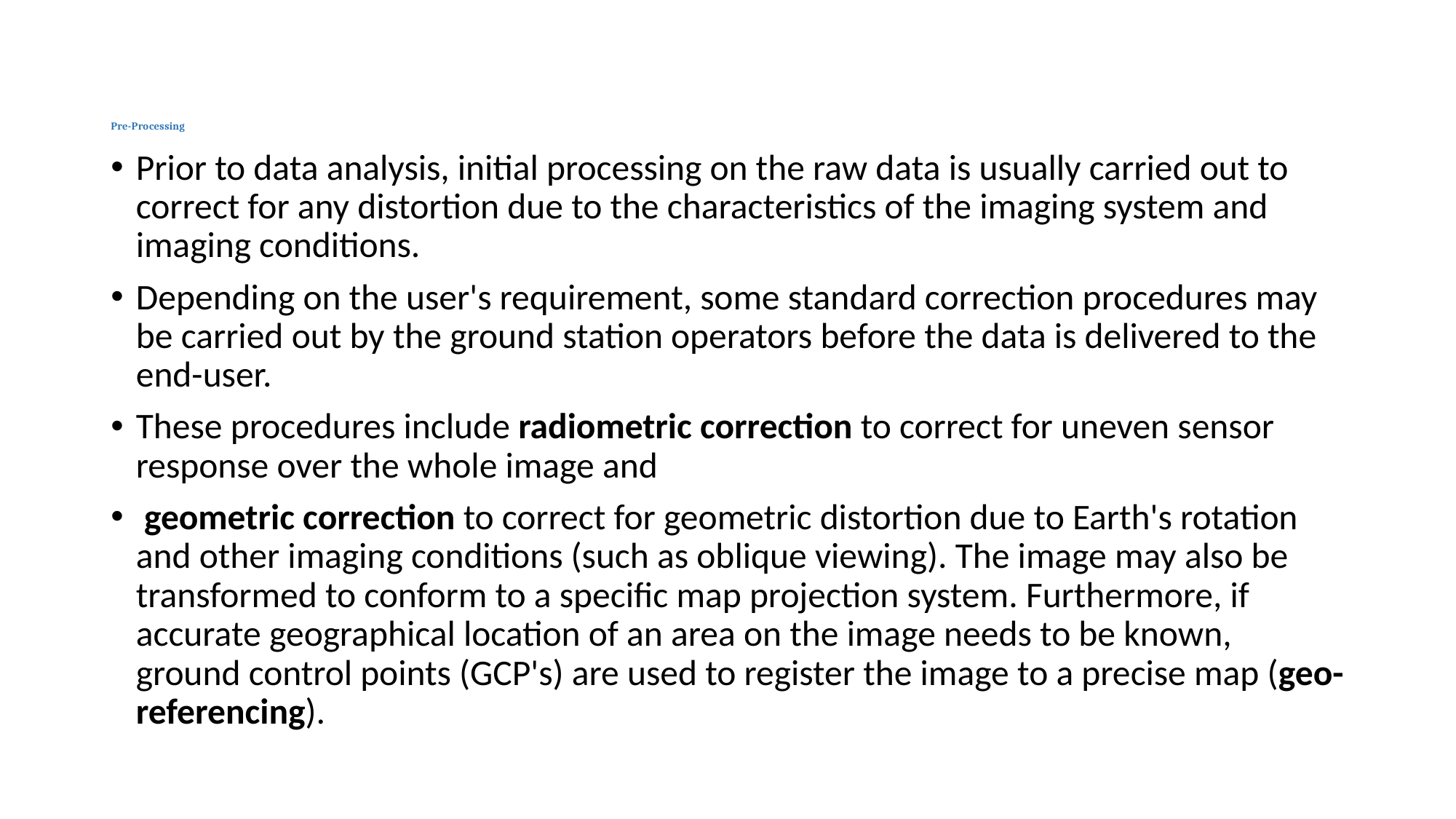

# Pre-Processing
Prior to data analysis, initial processing on the raw data is usually carried out to correct for any distortion due to the characteristics of the imaging system and imaging conditions.
Depending on the user's requirement, some standard correction procedures may be carried out by the ground station operators before the data is delivered to the end-user.
These procedures include radiometric correction to correct for uneven sensor response over the whole image and
 geometric correction to correct for geometric distortion due to Earth's rotation and other imaging conditions (such as oblique viewing). The image may also be transformed to conform to a specific map projection system. Furthermore, if accurate geographical location of an area on the image needs to be known, ground control points (GCP's) are used to register the image to a precise map (geo-referencing).